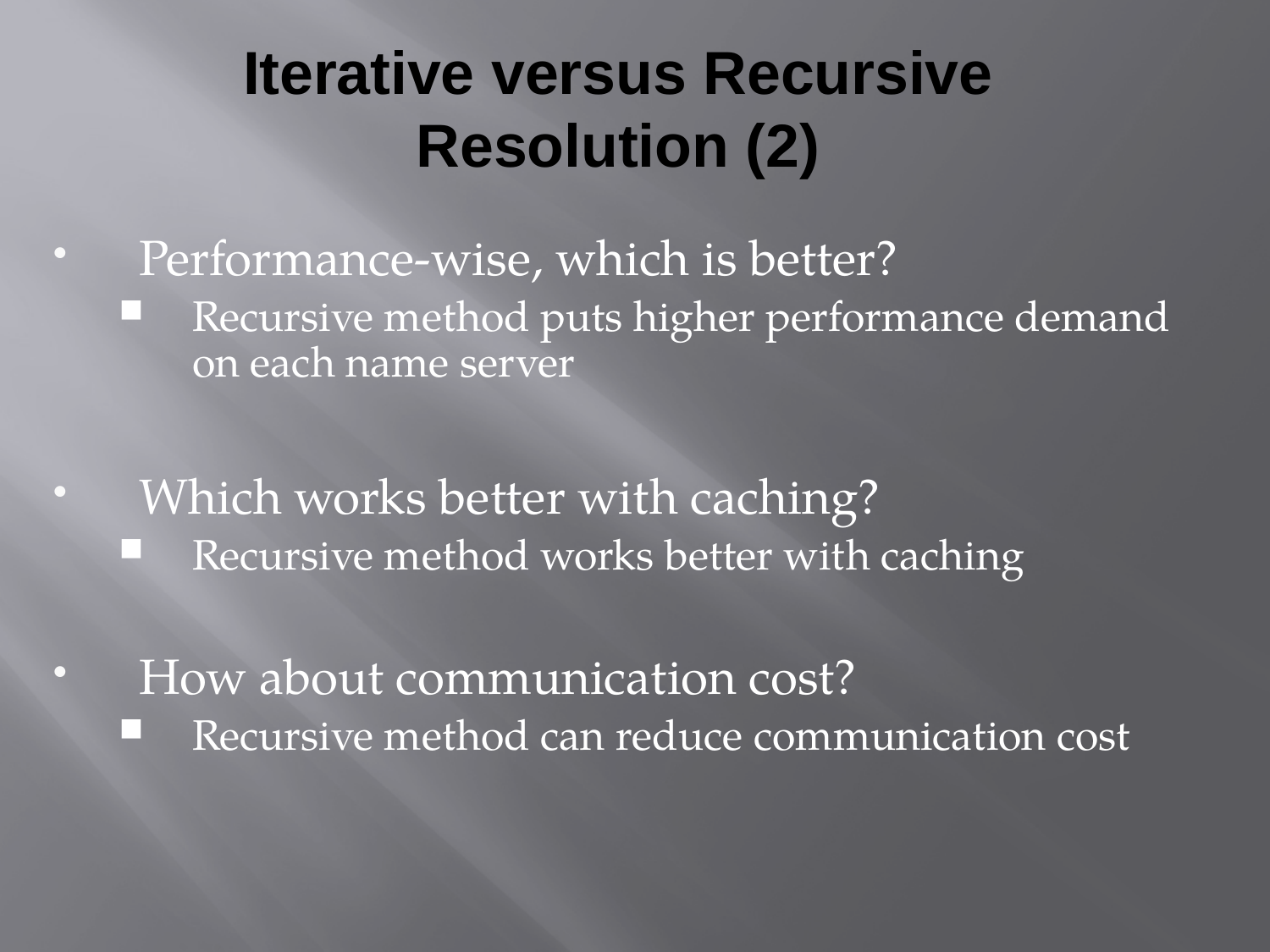

# Iterative versus Recursive Resolution (2)
Performance-wise, which is better?
Recursive method puts higher performance demand on each name server

Which works better with caching?
Recursive method works better with caching

How about communication cost?
Recursive method can reduce communication cost